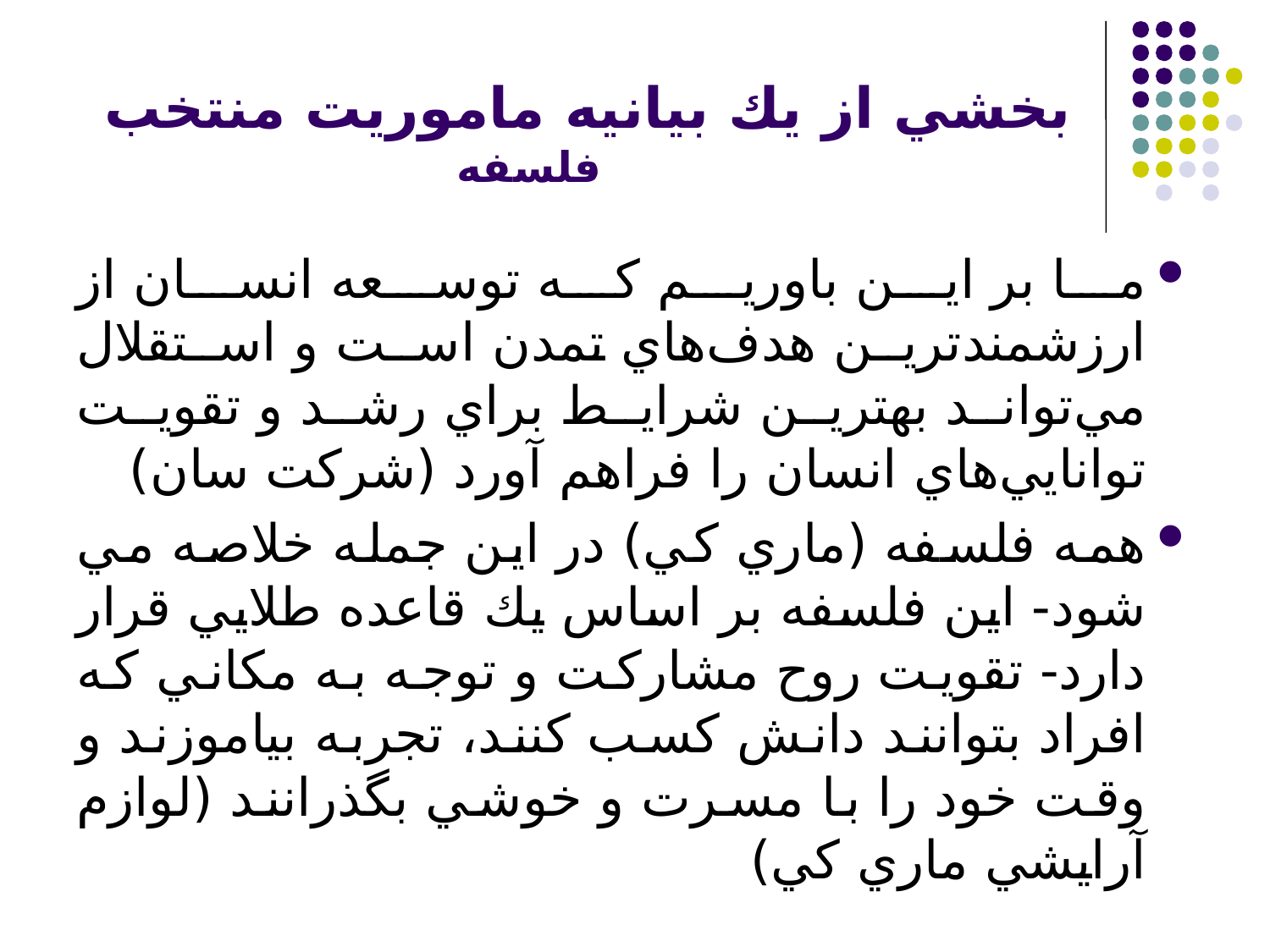

# بخشي از يك بيانيه ماموريت منتخب فلسفه
ما بر اين باوريم كه توسعه انسان از ارزشمندترين هدف‌‌هاي تمدن است و استقلال مي‌تواند بهترين شرايط براي رشد و تقويت توانايي‌‌هاي انسان را فراهم آورد (شركت سان)
همه فلسفه (ماري كي) در اين جمله خلاصه مي شود- اين فلسفه بر اساس يك قاعده طلايي قرار دارد- تقويت روح مشاركت و توجه به مكاني كه افراد بتوانند دانش كسب كنند، تجربه بياموزند و وقت خود را با مسرت و خوشي بگذرانند (لوازم آرايشي ماري كي)